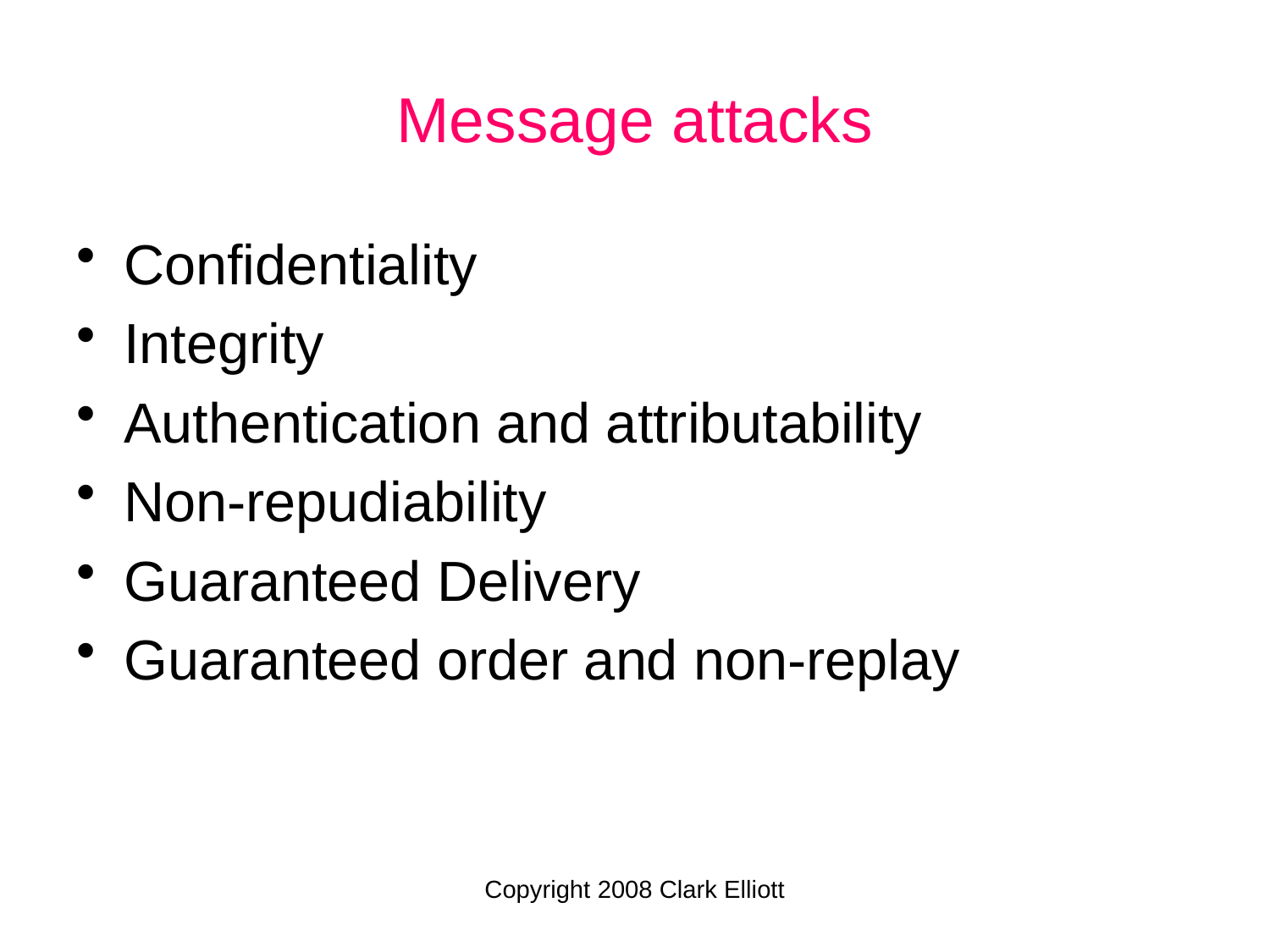

# Message attacks
Confidentiality
Integrity
Authentication and attributability
Non-repudiability
Guaranteed Delivery
Guaranteed order and non-replay

Copyright 2008 Clark Elliott